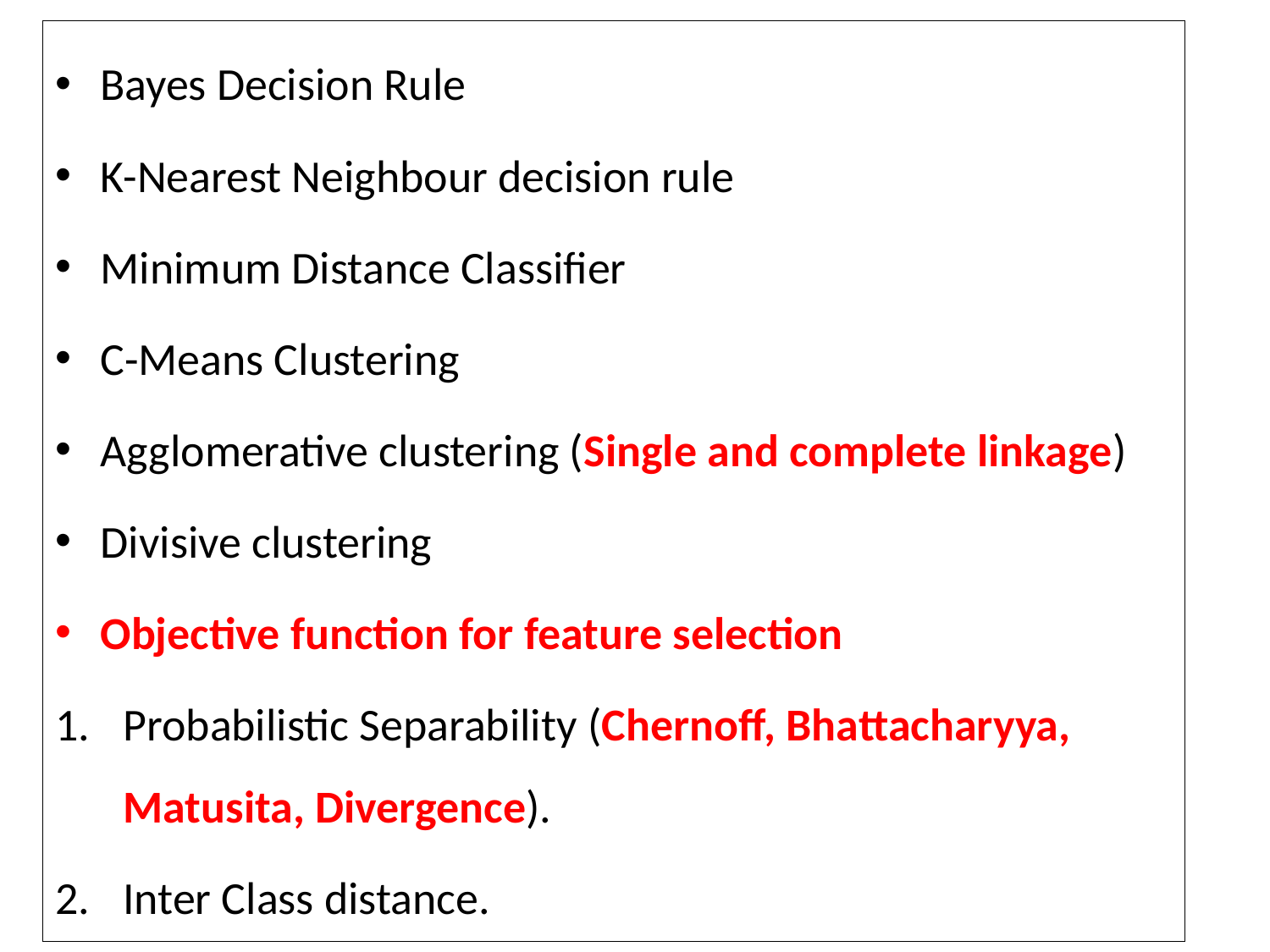

Bayes Decision Rule
K-Nearest Neighbour decision rule
Minimum Distance Classifier
C-Means Clustering
Agglomerative clustering (Single and complete linkage)
Divisive clustering
Objective function for feature selection
Probabilistic Separability (Chernoff, Bhattacharyya, Matusita, Divergence).
Inter Class distance.